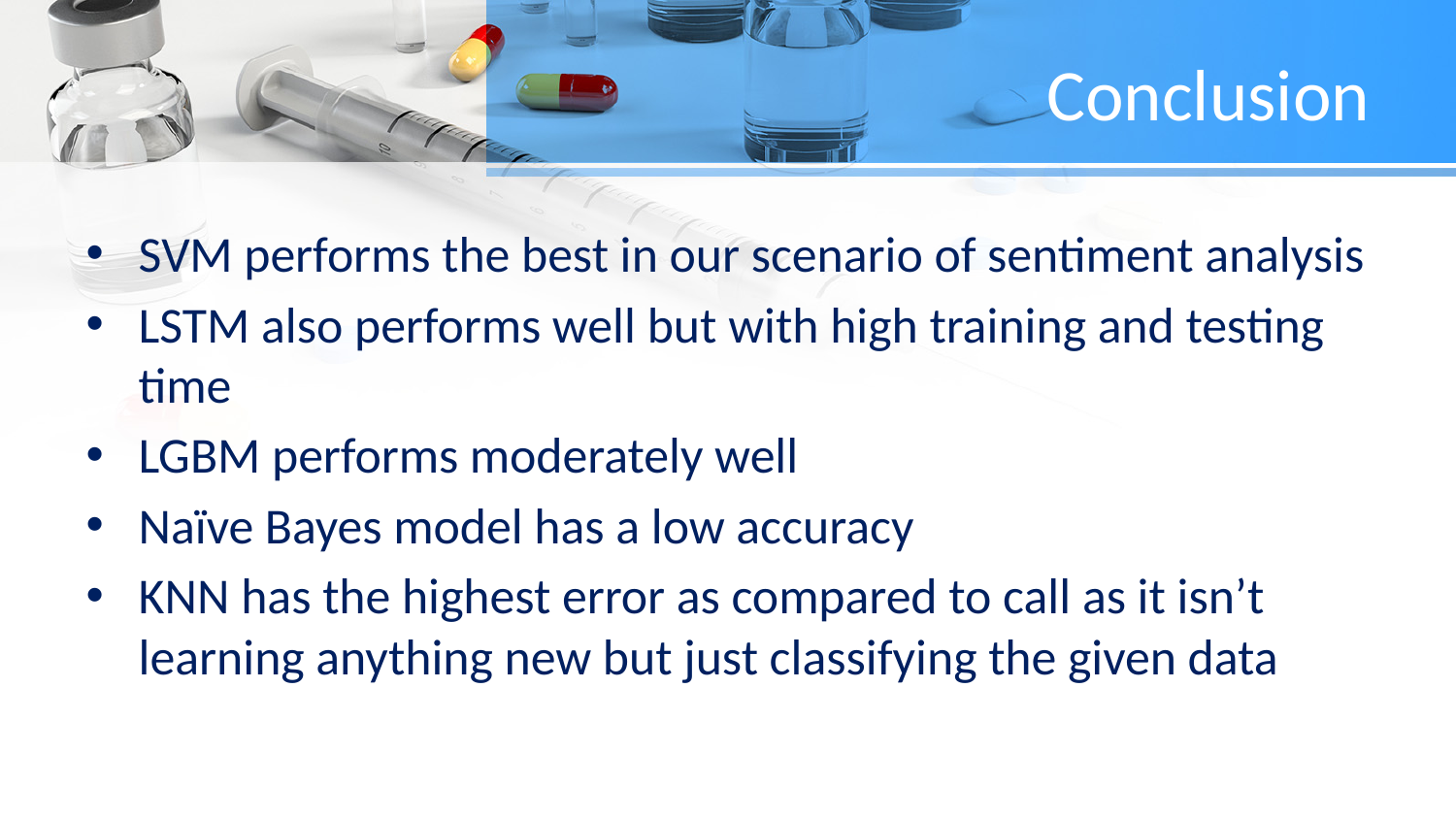

# Conclusion
SVM performs the best in our scenario of sentiment analysis
LSTM also performs well but with high training and testing time
LGBM performs moderately well
Naïve Bayes model has a low accuracy
KNN has the highest error as compared to call as it isn’t learning anything new but just classifying the given data